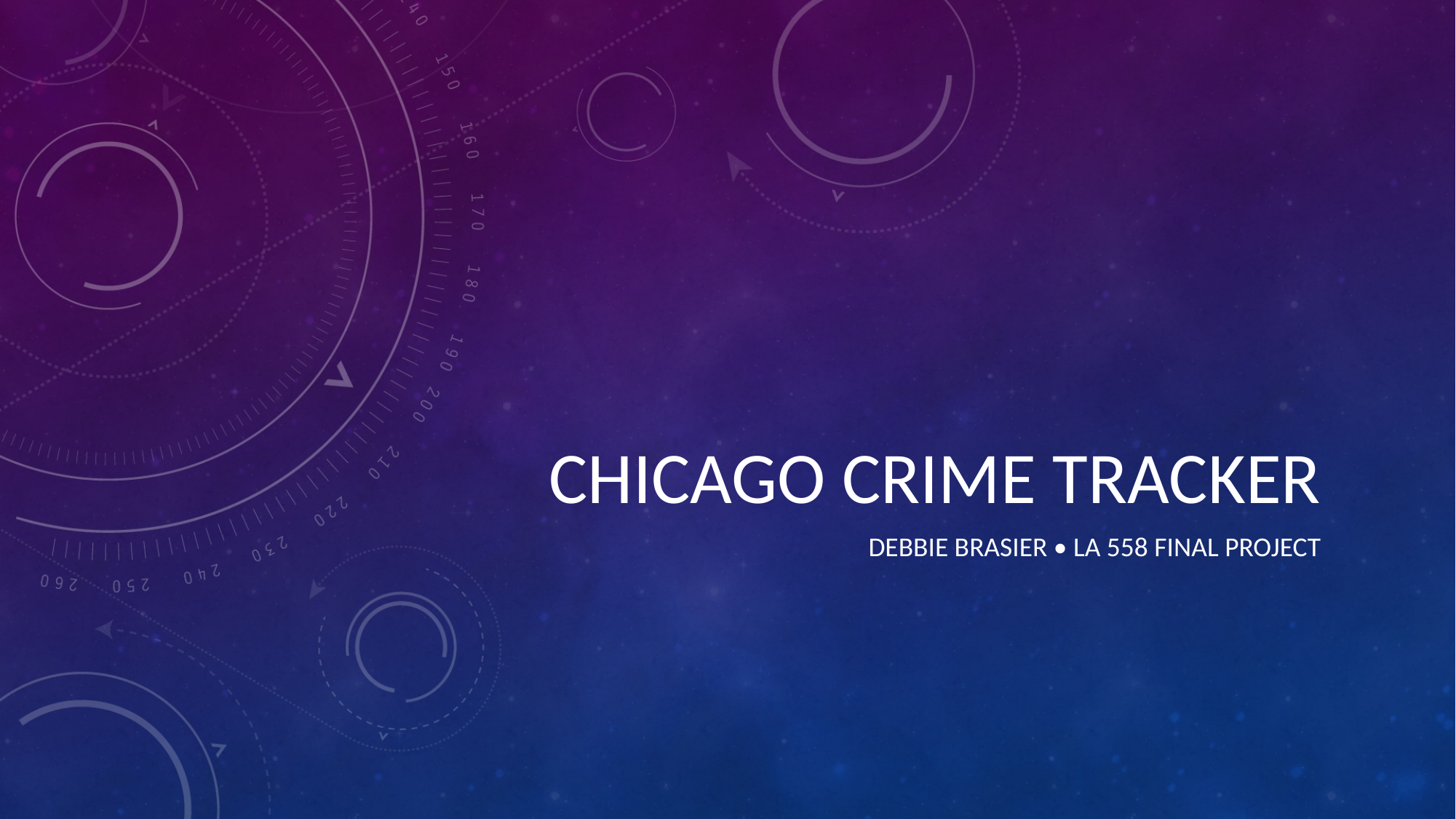

# Chicago Crime Tracker
Debbie Brasier • LA 558 Final Project